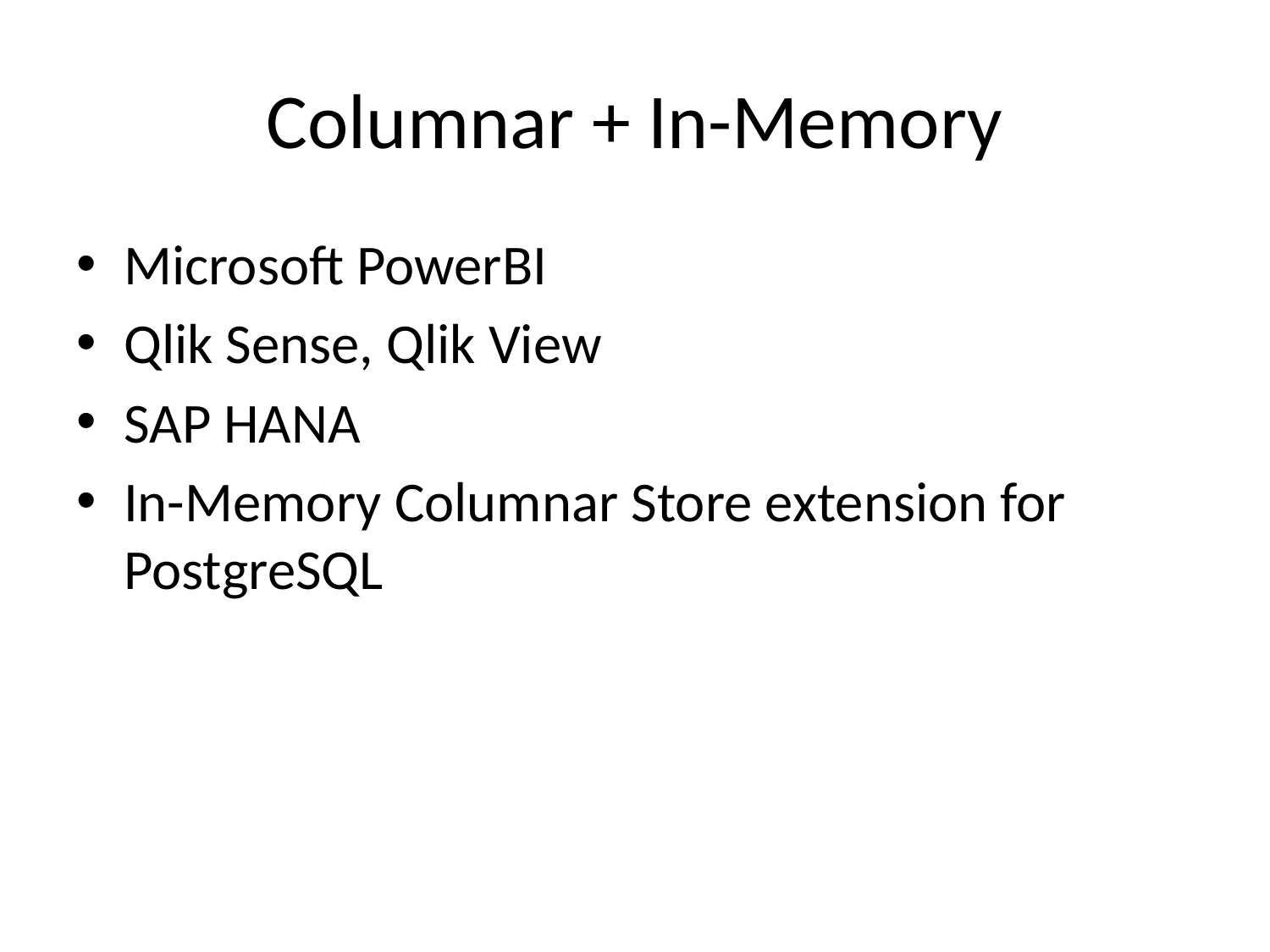

# Columnar + In-Memory
Microsoft PowerBI
Qlik Sense, Qlik View
SAP HANA
In-Memory Columnar Store extension for PostgreSQL